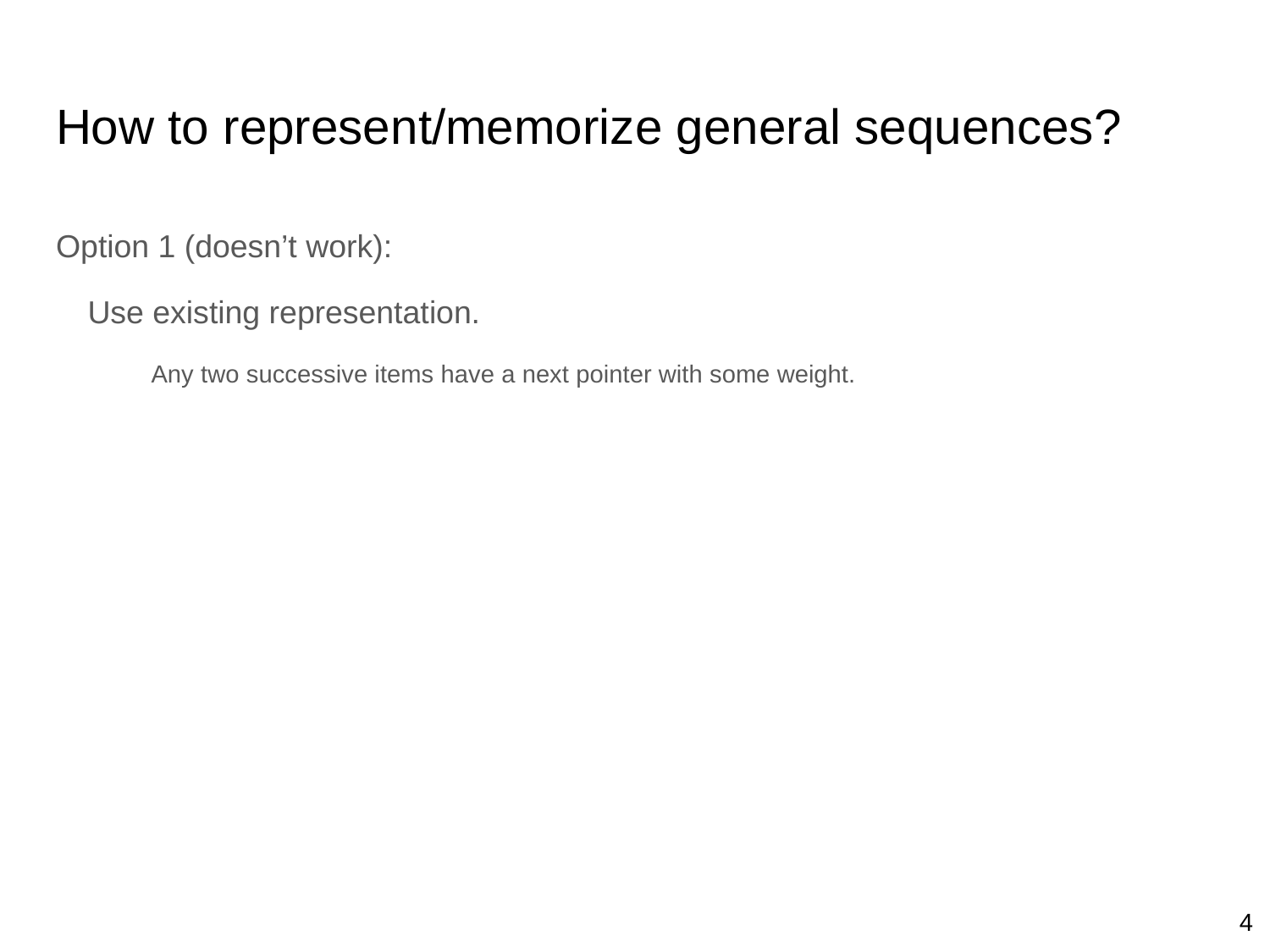

# How to represent/memorize general sequences?

Option 1 (doesn’t work):
Use existing representation.
Any two successive items have a next pointer with some weight.
4